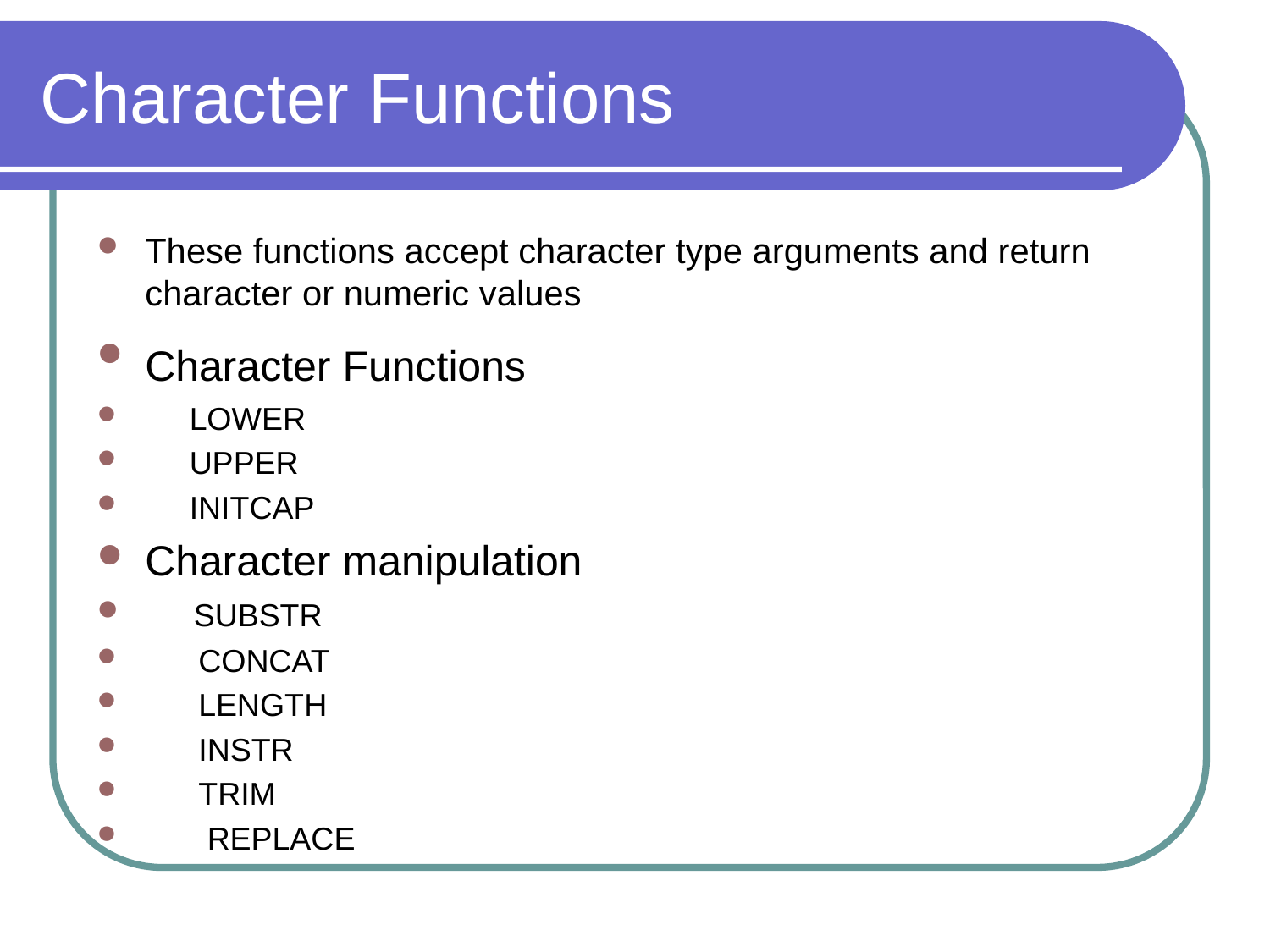

# Character Functions
These functions accept character type arguments and return character or numeric values
Character Functions
     LOWER
     UPPER
     INITCAP
Character manipulation
     SUBSTR
      CONCAT
      LENGTH
      INSTR
      TRIM
       REPLACE